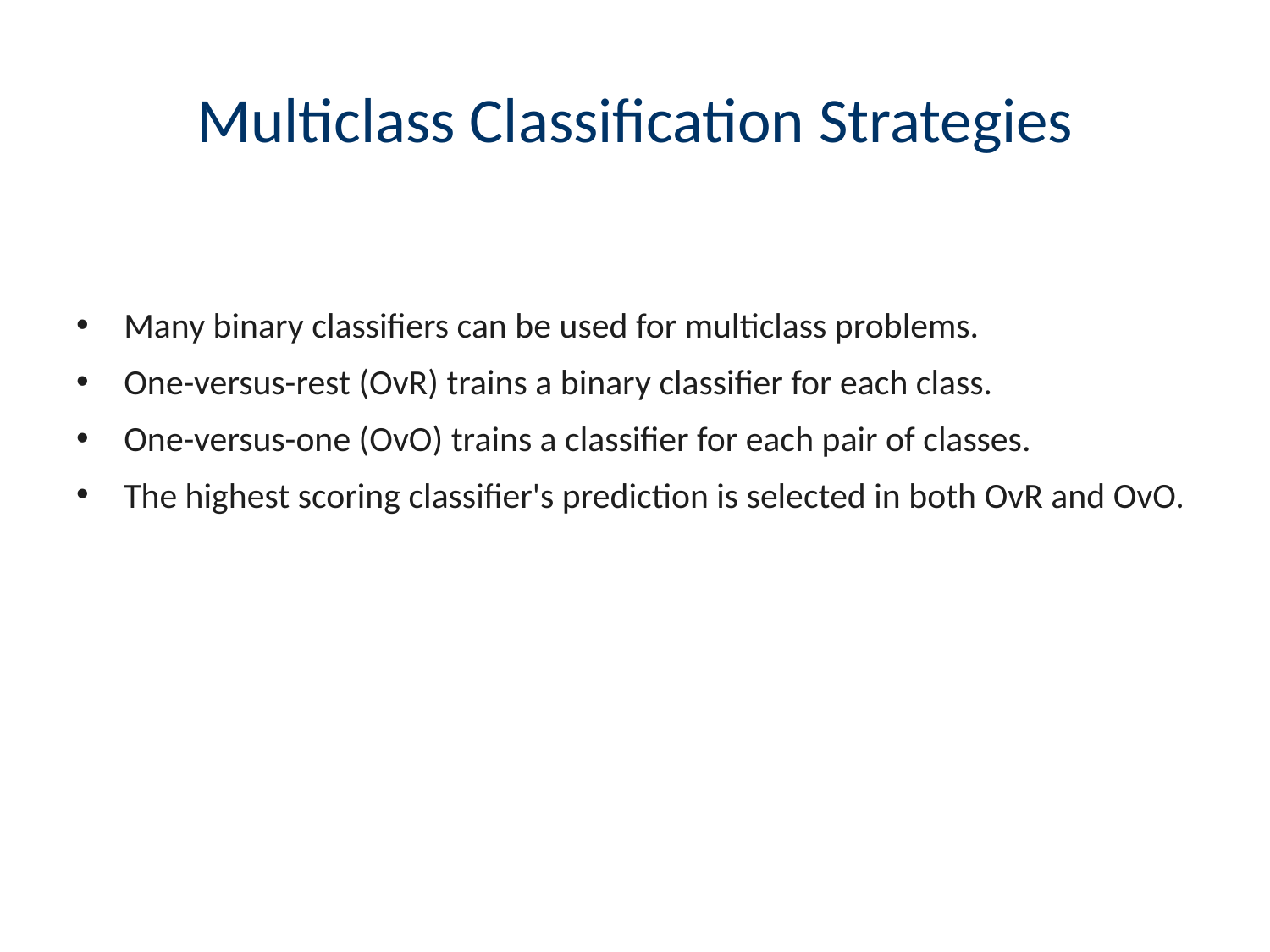

# Multiclass Classification Strategies

Many binary classifiers can be used for multiclass problems.
One-versus-rest (OvR) trains a binary classifier for each class.
One-versus-one (OvO) trains a classifier for each pair of classes.
The highest scoring classifier's prediction is selected in both OvR and OvO.